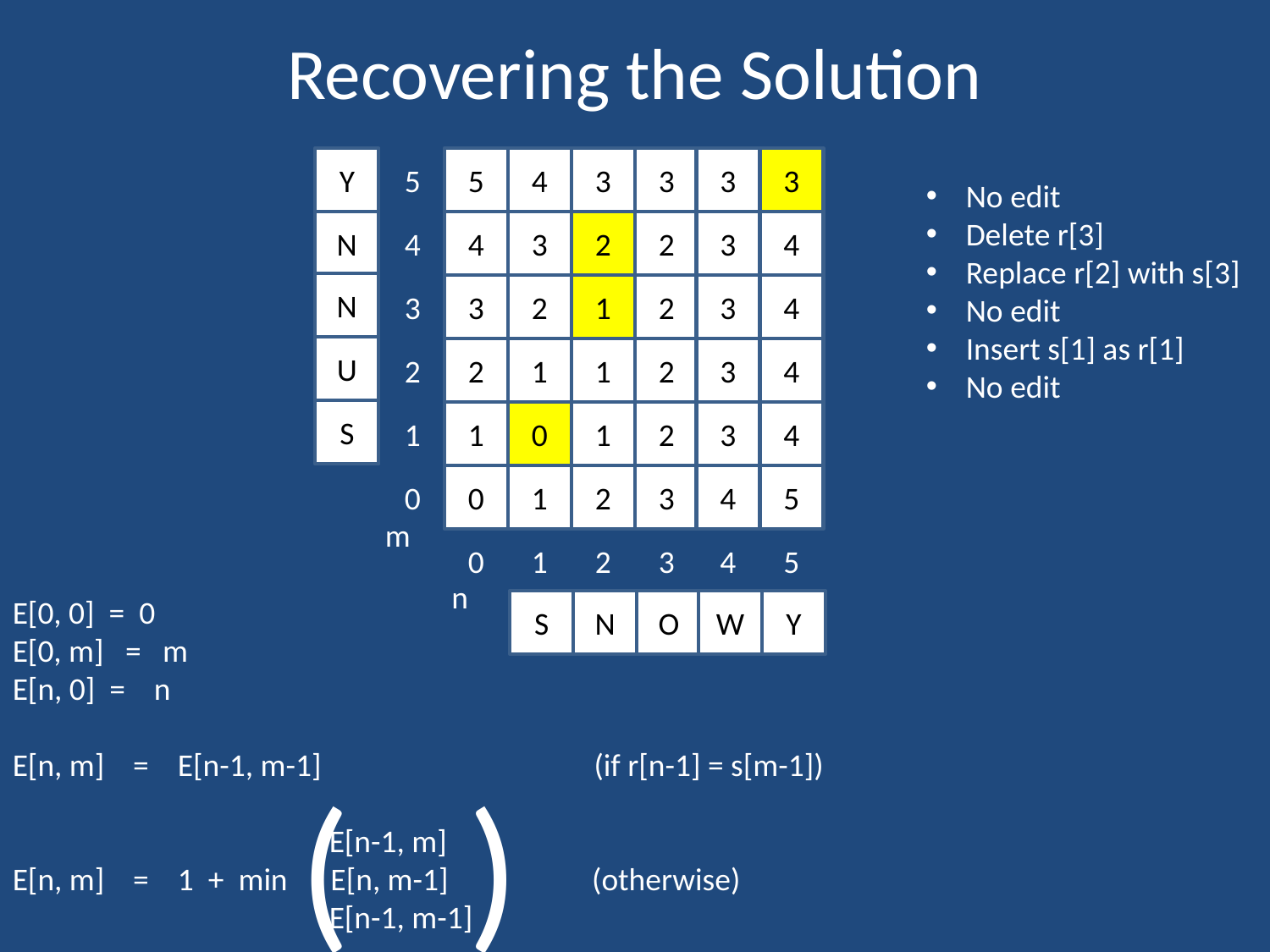

# Recovering the Solution
Y
5
5
4
3
3
3
3
No edit
Delete r[3]
Replace r[2] with s[3]
No edit
Insert s[1] as r[1]
No edit

N
4
4
3
2
2
3
4
N
3
3
2
1
2
3
4
U
2
2
1
1
2
3
4
S
1
1
0
1
2
3
4
0
0
1
2
3
4
5
m
0
1
2
3
4
5
n
E[0, 0]  =  0
E[0, m]   =   m
E[n, 0]  =    n

E[n, m]    =    E[n-1, m-1]                                      (if r[n-1] = s[m-1])

                                            E[n-1, m]
E[n, m]    =    1  +  min      E[n, m-1]                    (otherwise)
                                            E[n-1, m-1]

S
N
O
W
Y
(
)